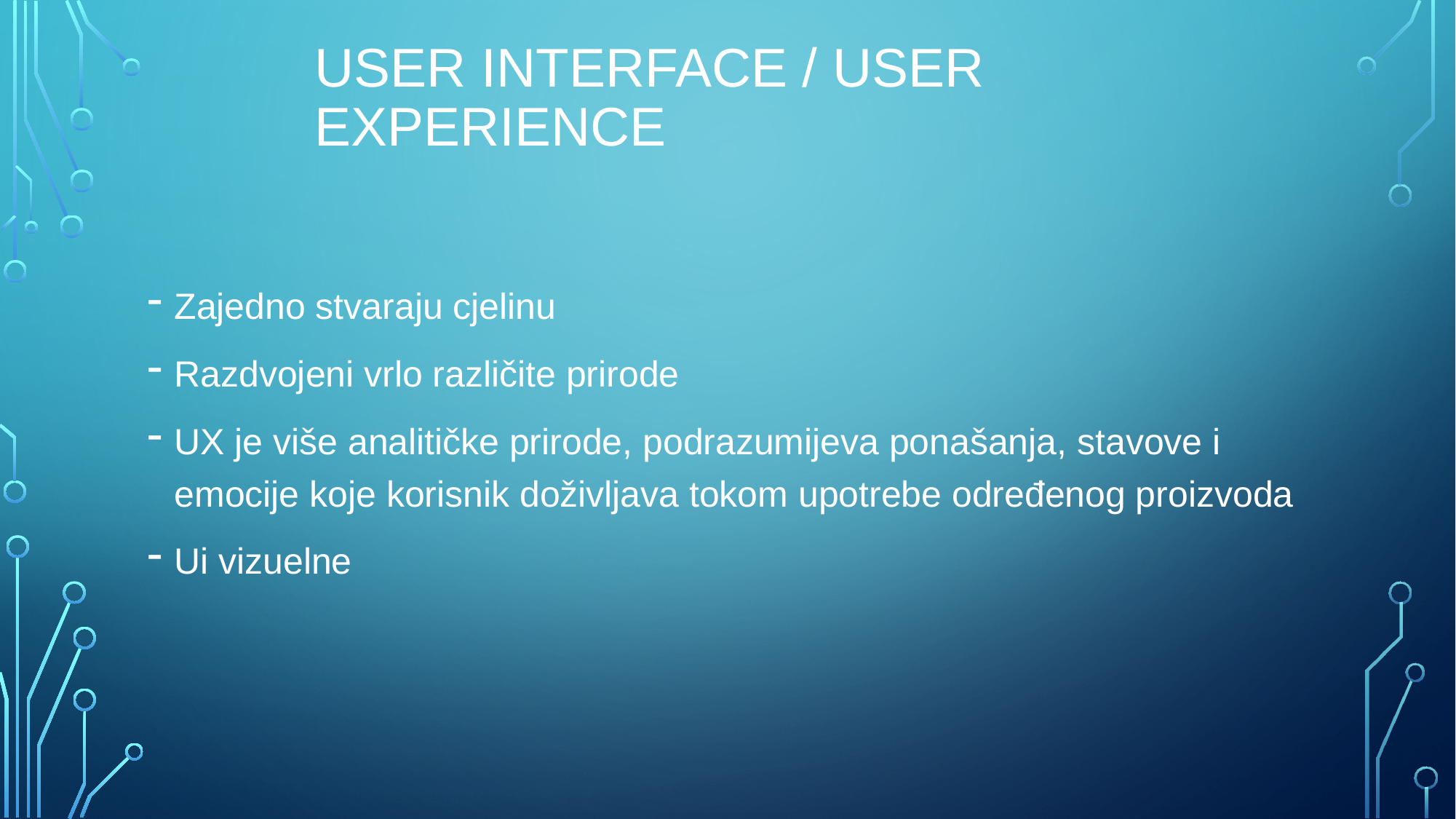

# User interface / User Experience
Zajedno stvaraju cjelinu
Razdvojeni vrlo različite prirode
UX je više analitičke prirode, podrazumijeva ponašanja, stavove i emocije koje korisnik doživljava tokom upotrebe određenog proizvoda
Ui vizuelne